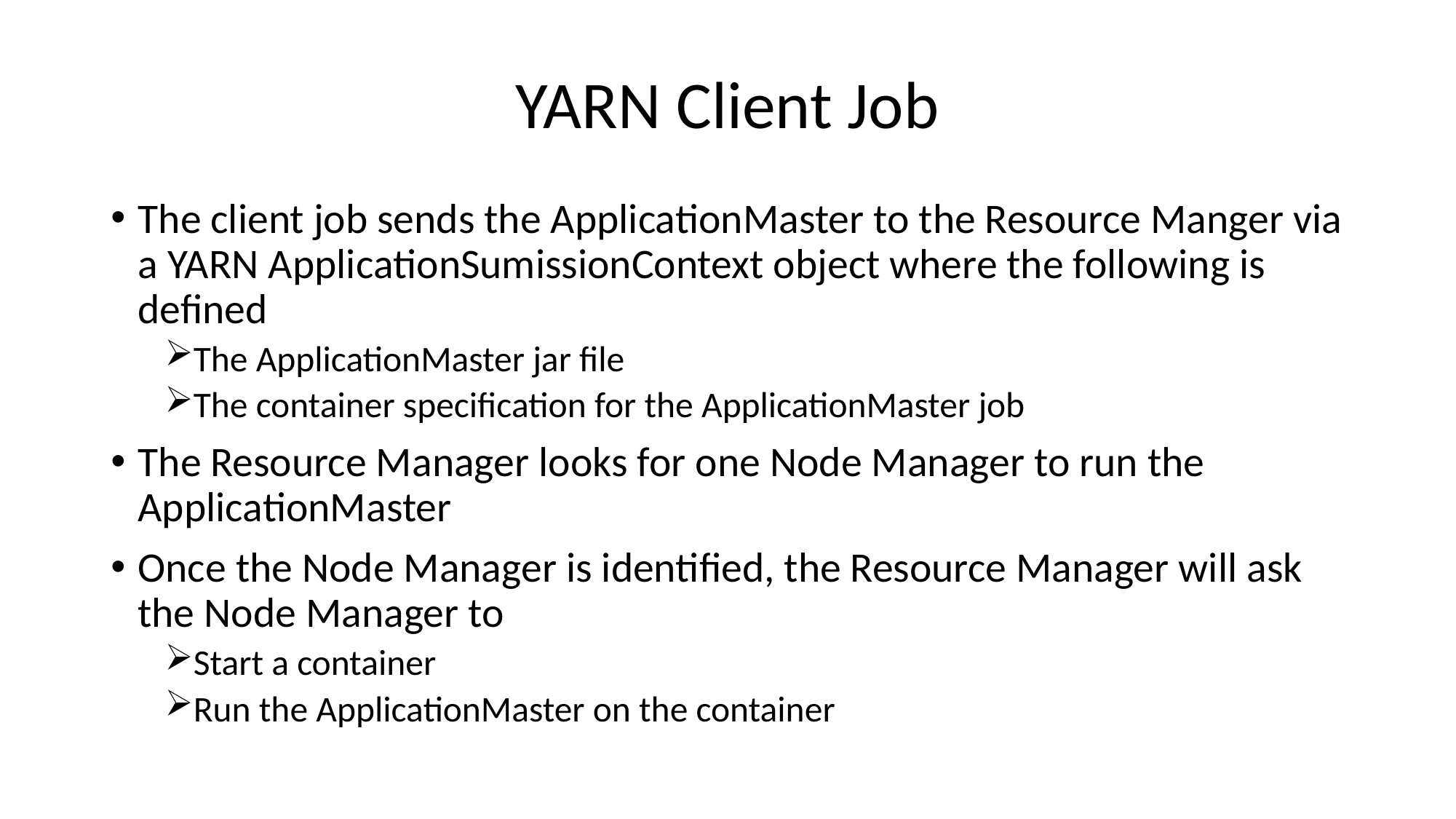

# YARN Client Job
The client job sends the ApplicationMaster to the Resource Manger via a YARN ApplicationSumissionContext object where the following is defined
The ApplicationMaster jar file
The container specification for the ApplicationMaster job
The Resource Manager looks for one Node Manager to run the ApplicationMaster
Once the Node Manager is identified, the Resource Manager will ask the Node Manager to
Start a container
Run the ApplicationMaster on the container